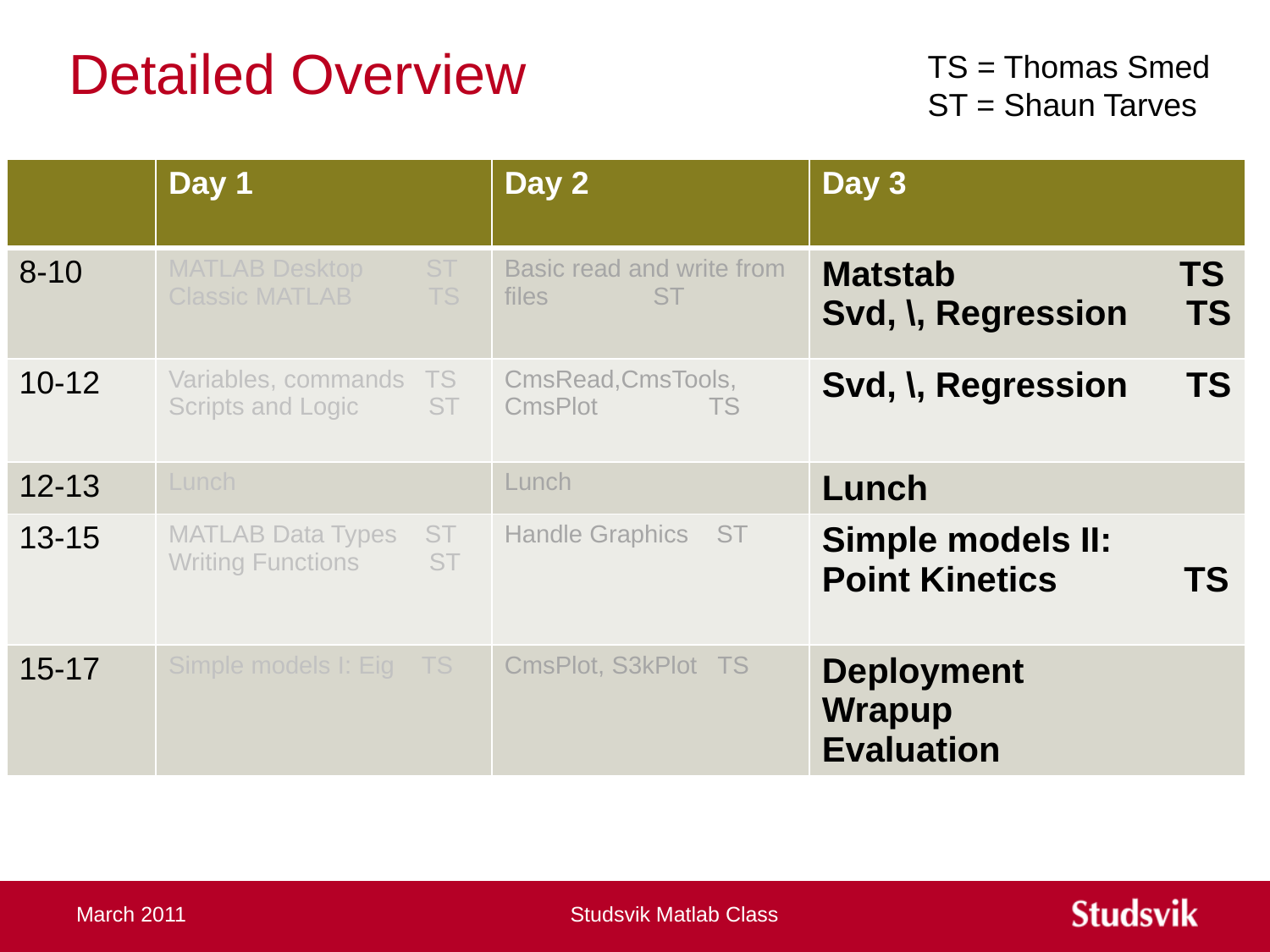

# Detailed Overview
TS = Thomas Smed
ST = Shaun Tarves
|  | Day 1 | Day 2 | Day 3 |
| --- | --- | --- | --- |
| 8-10 | MATLAB Desktop ST Classic MATLAB TS | Basic read and write from files ST | Matstab TS Svd, \, Regression TS |
| 10-12 | Variables, commands TS Scripts and Logic ST | CmsRead,CmsTools, CmsPlot TS | Svd, \, Regression TS |
| 12-13 | Lunch | Lunch | Lunch |
| 13-15 | MATLAB Data Types ST Writing Functions ST | Handle Graphics ST | Simple models II: Point Kinetics TS |
| 15-17 | Simple models I: Eig TS | CmsPlot, S3kPlot TS | Deployment Wrapup Evaluation |
March 2011
Studsvik Matlab Class